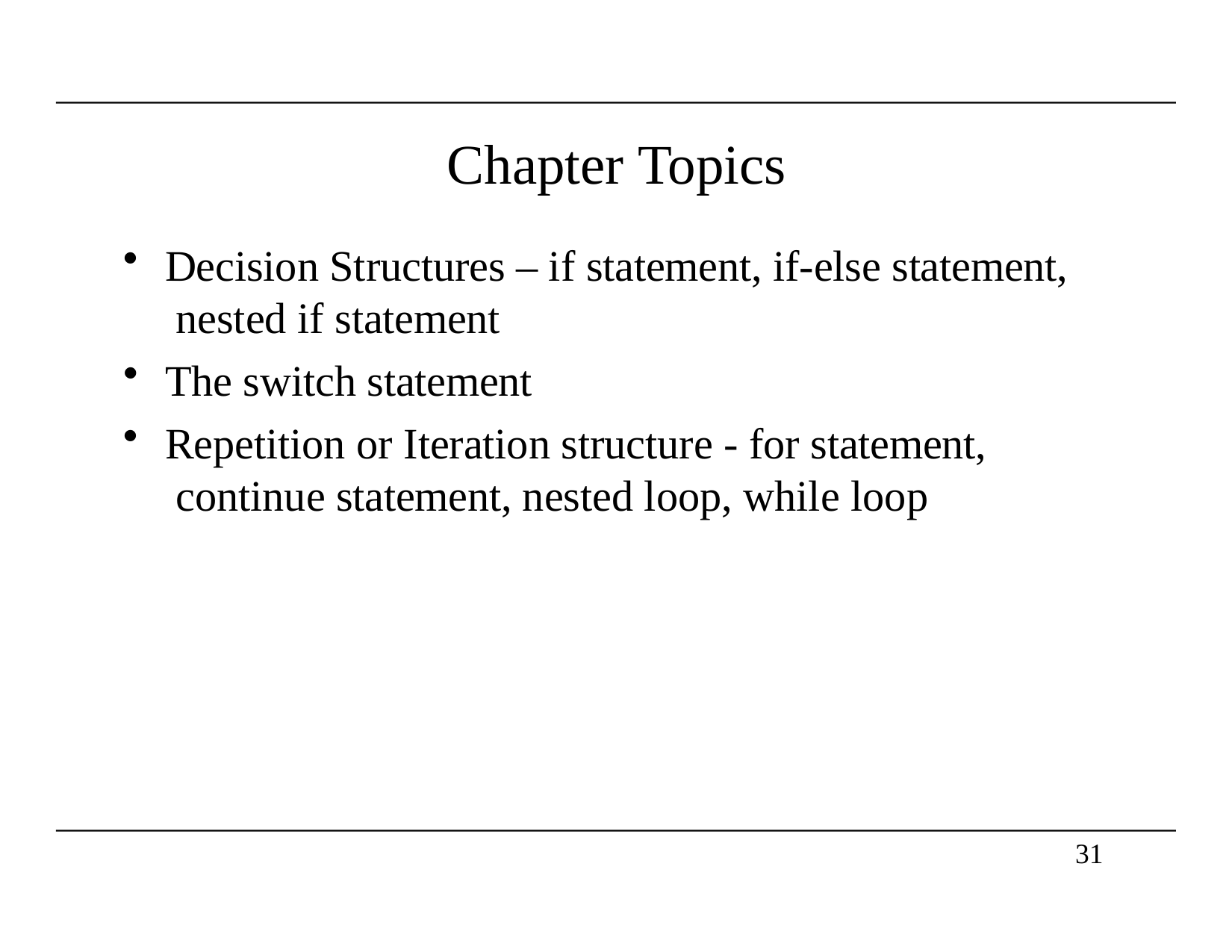

# Chapter Topics
Decision Structures – if statement, if-else statement,  nested if statement
The switch statement
Repetition or Iteration structure - for statement,  continue statement, nested loop, while loop

31